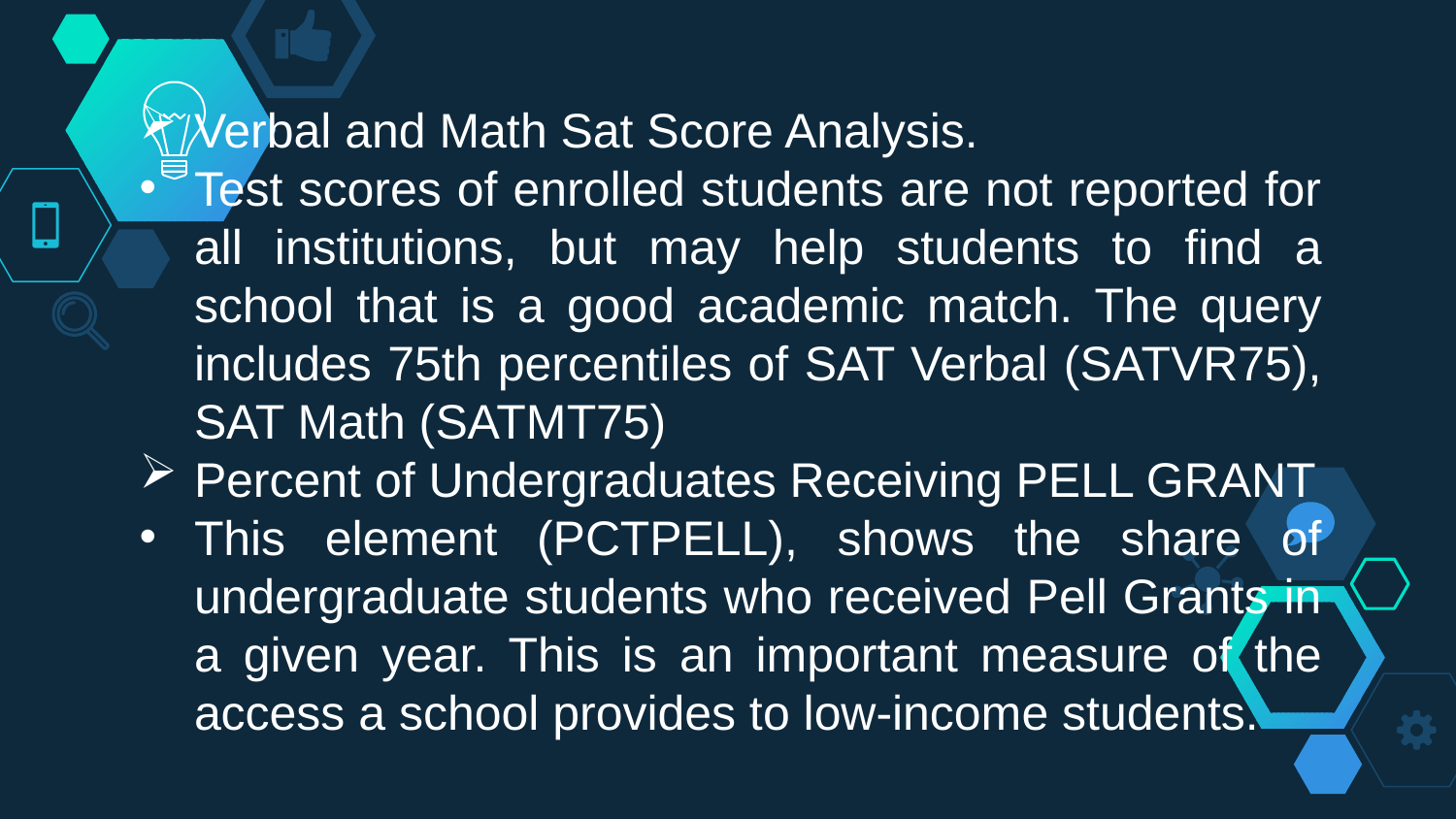

Verbal and Math Sat Score Analysis.
Test scores of enrolled students are not reported for all institutions, but may help students to find a school that is a good academic match. The query includes 75th percentiles of SAT Verbal (SATVR75), SAT Math (SATMT75)
Percent of Undergraduates Receiving PELL GRANT
This element (PCTPELL), shows the share of undergraduate students who received Pell Grants in a given year. This is an important measure of the access a school provides to low-income students.